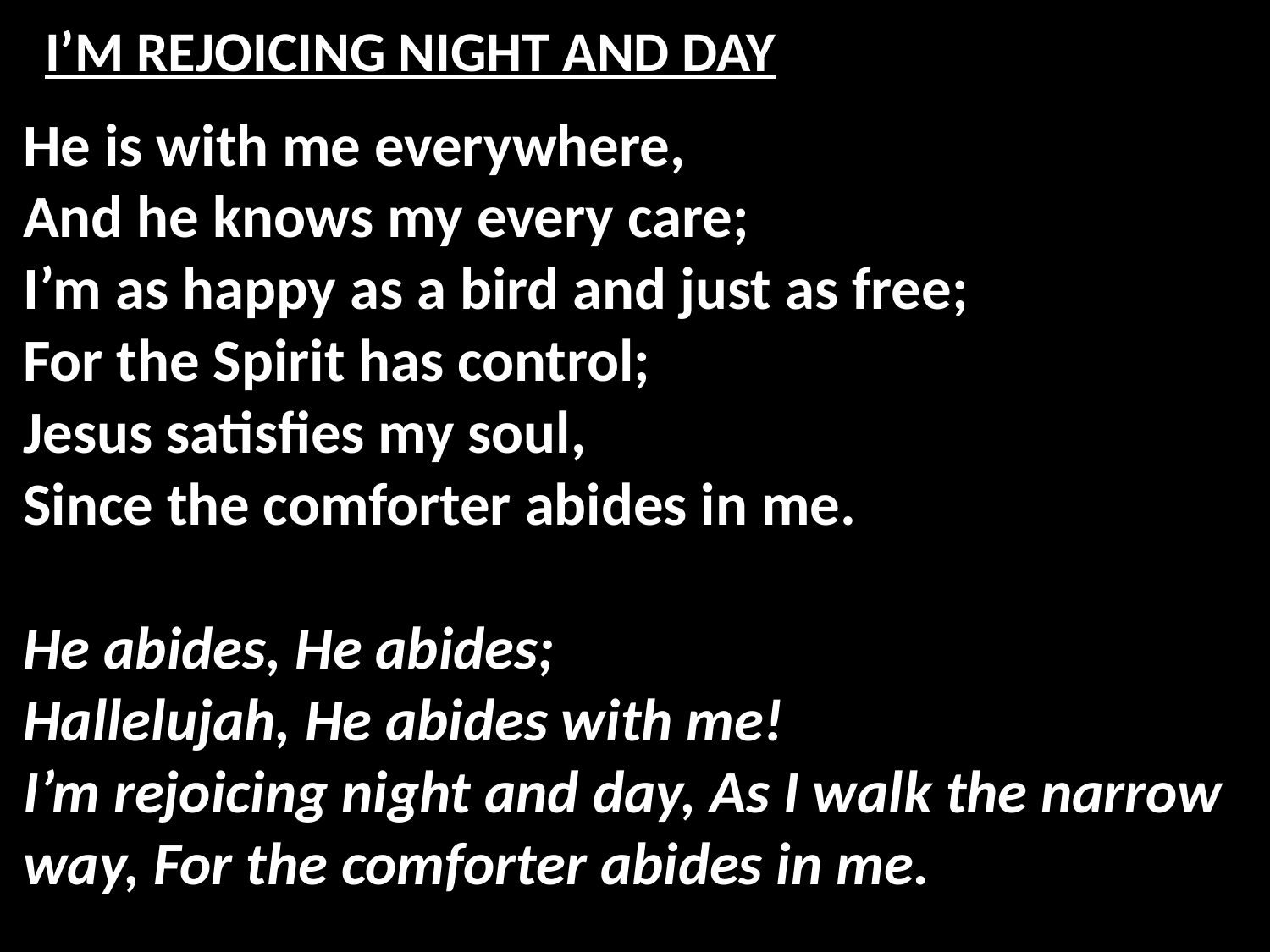

# I’M REJOICING NIGHT AND DAY
He is with me everywhere,
And he knows my every care;
I’m as happy as a bird and just as free;
For the Spirit has control;
Jesus satisfies my soul,
Since the comforter abides in me.

He abides, He abides;
Hallelujah, He abides with me!
I’m rejoicing night and day, As I walk the narrow way, For the comforter abides in me.